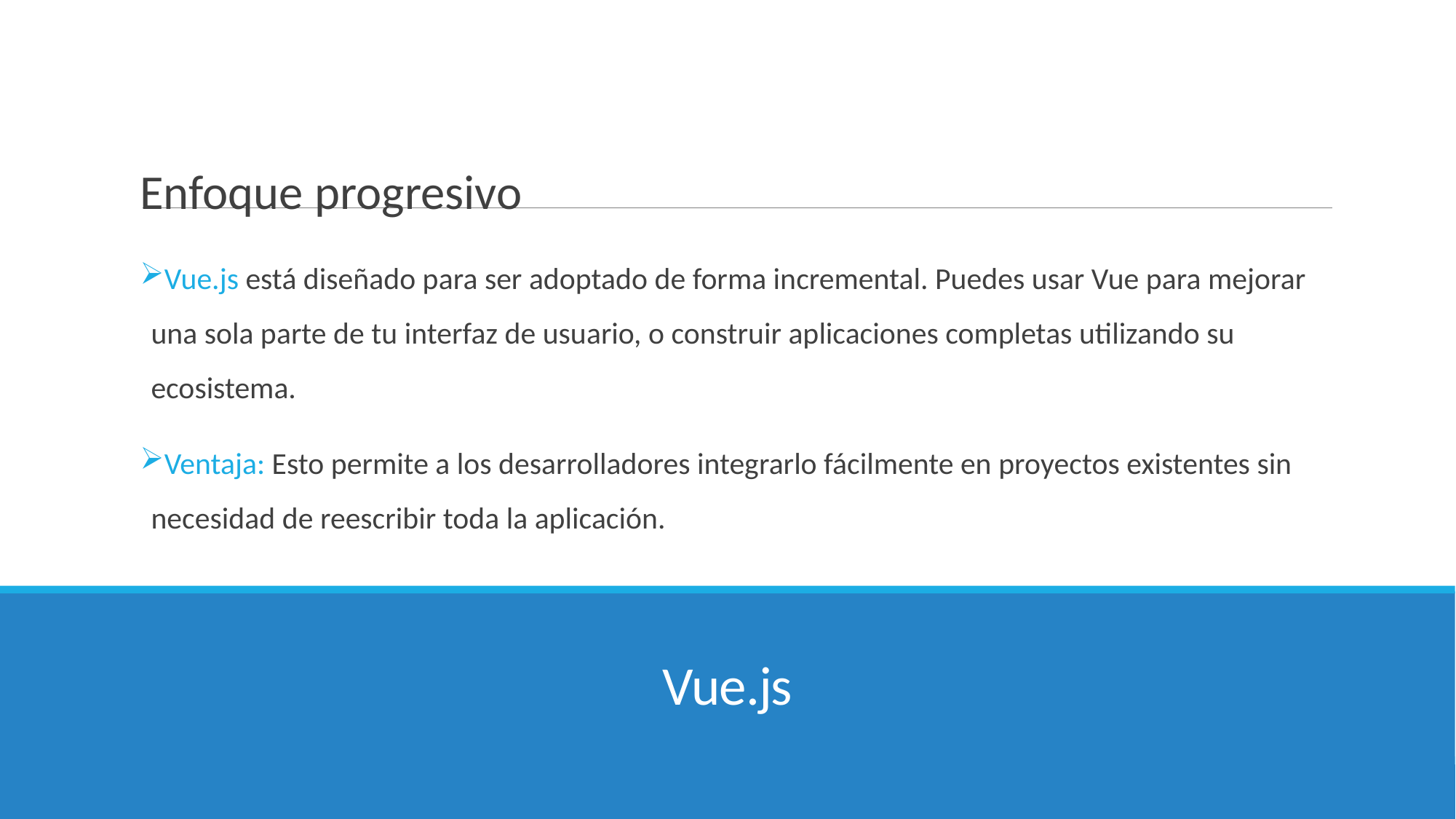

Enfoque progresivo
Vue.js está diseñado para ser adoptado de forma incremental. Puedes usar Vue para mejorar una sola parte de tu interfaz de usuario, o construir aplicaciones completas utilizando su ecosistema.
Ventaja: Esto permite a los desarrolladores integrarlo fácilmente en proyectos existentes sin necesidad de reescribir toda la aplicación.

# Vue.js
48